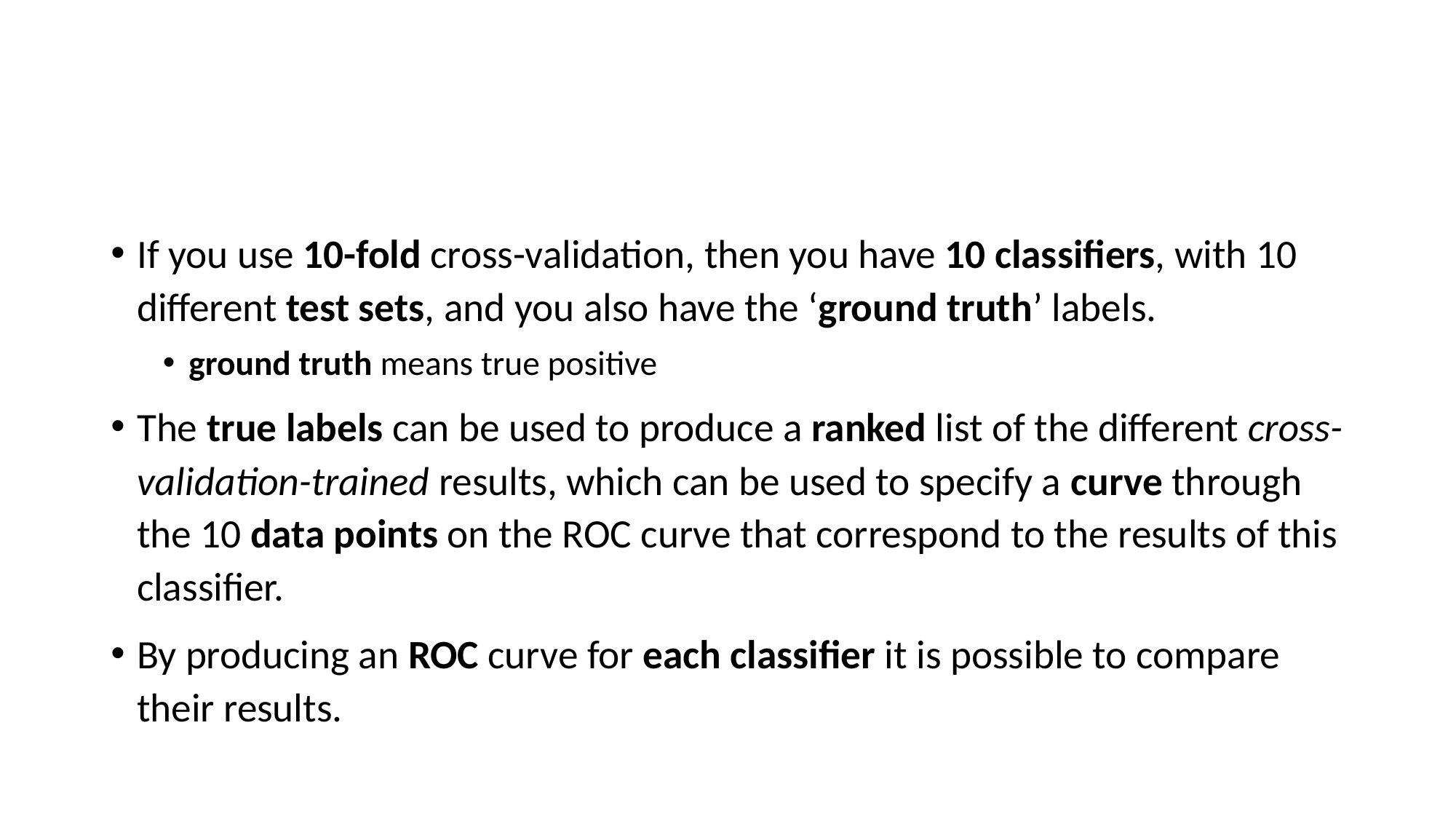

#
If you use 10-fold cross-validation, then you have 10 classifiers, with 10 different test sets, and you also have the ‘ground truth’ labels.
ground truth means true positive
The true labels can be used to produce a ranked list of the different cross-validation-trained results, which can be used to specify a curve through the 10 data points on the ROC curve that correspond to the results of this classifier.
By producing an ROC curve for each classifier it is possible to compare their results.